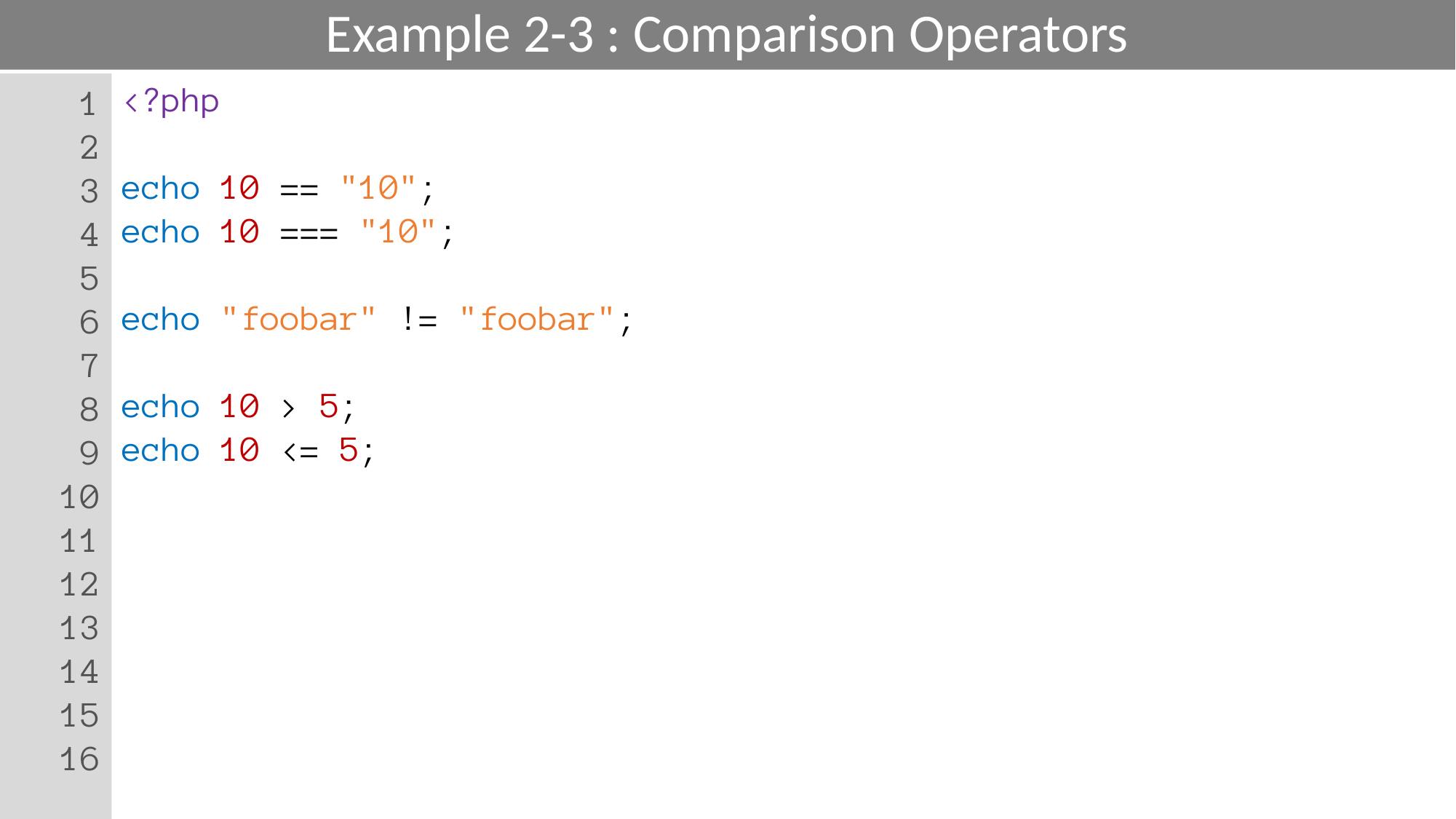

# Example 2-3 : Comparison Operators
1
2
3
4
5
6
7
8
9
10
11
12
13
14
15
16

<?php

echo 10 == "10";
echo 10 === "10";

echo "foobar" != "foobar";

echo 10 > 5;
echo 10 <= 5;